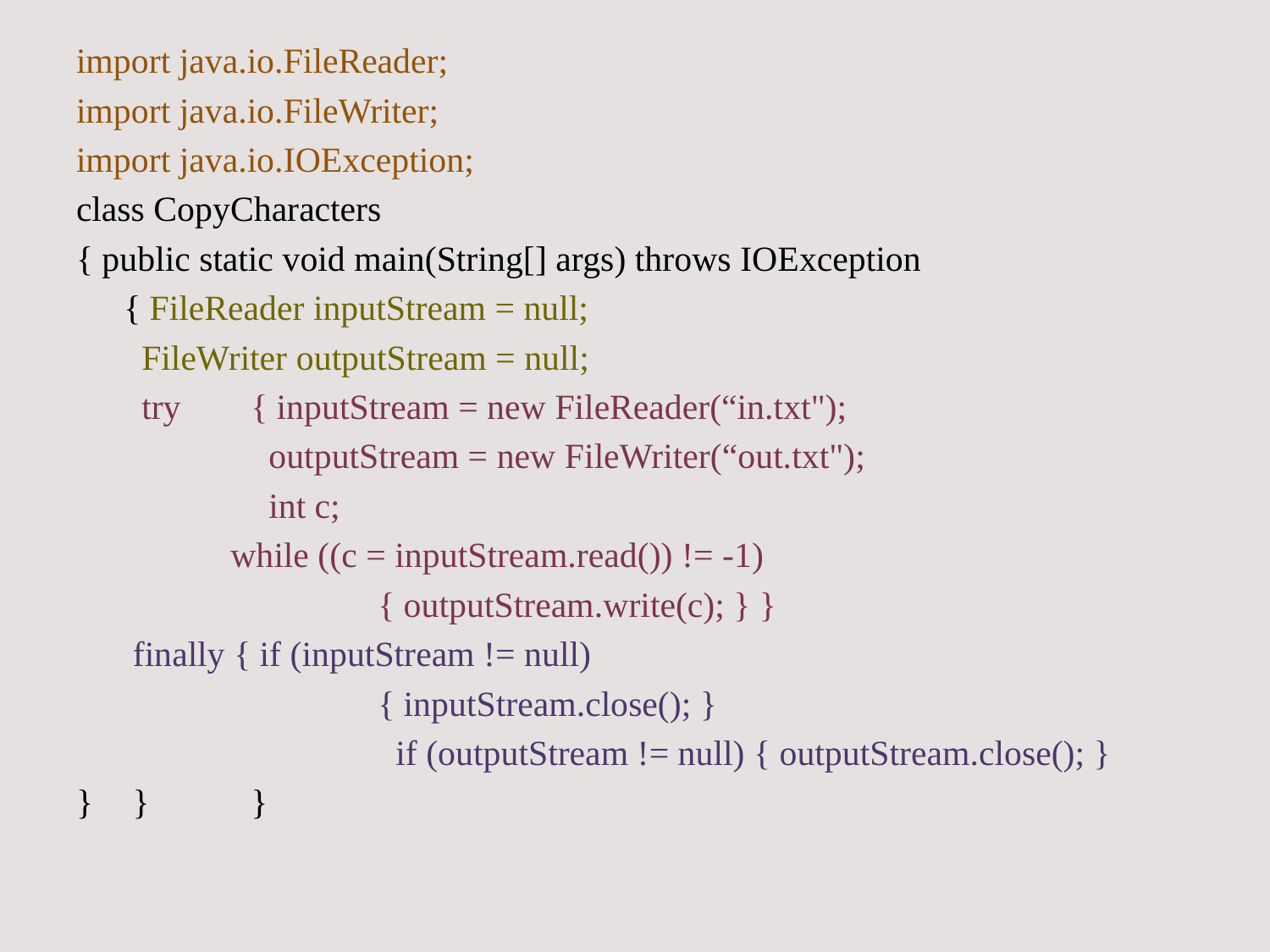

import java.io.FileReader;
import java.io.FileWriter;
import java.io.IOException;
class CopyCharacters
{ public static void main(String[] args) throws IOException
	{ FileReader inputStream = null;
	  FileWriter outputStream = null;
	  try 	{ inputStream = new FileReader(“in.txt");
		  outputStream = new FileWriter(“out.txt");
		  int c;
	            while ((c = inputStream.read()) != -1)
			{ outputStream.write(c); } }
	 finally { if (inputStream != null)
			{ inputStream.close(); }
			  if (outputStream != null) { outputStream.close(); }
}	 } 	}